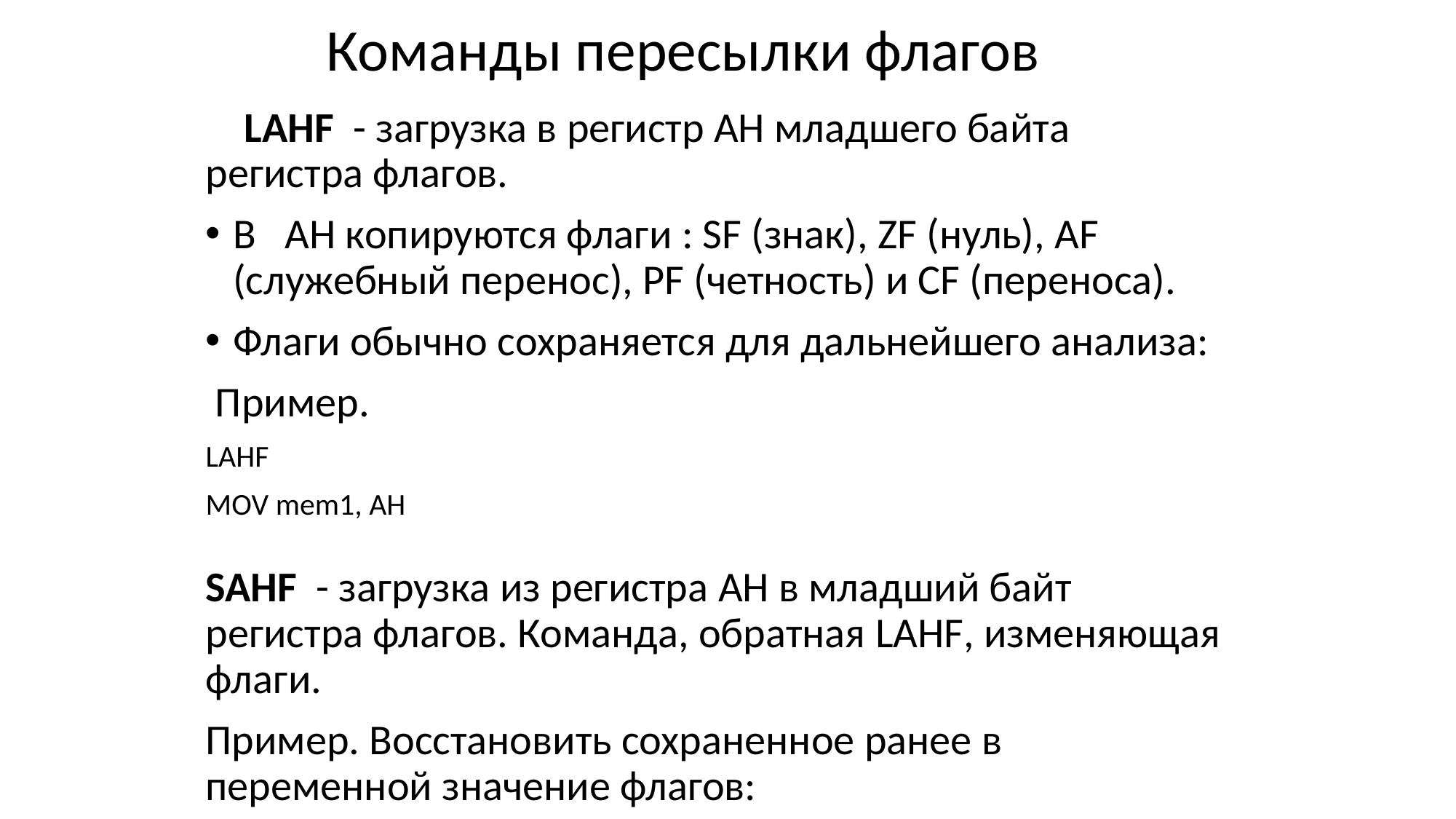

# Команды пересылки флагов
    LAHF  - загрузка в регистр АН младшего байта регистра флагов.
В   АН копируются флаги : SF (знак), ZF (нуль), AF (служебный перенос), PF (четность) и CF (переноса).
Флаги обычно сохраняется для дальнейшего анализа:
 Пример.
LAHF
MOV mem1, AH

SAHF  - загрузка из регистра AH в младший байт регистра флагов. Команда, обратная LAHF, изменяющая флаги.
Пример. Восстановить сохраненное ранее в переменной значение флагов:
MOV AH, mem1
SAHF